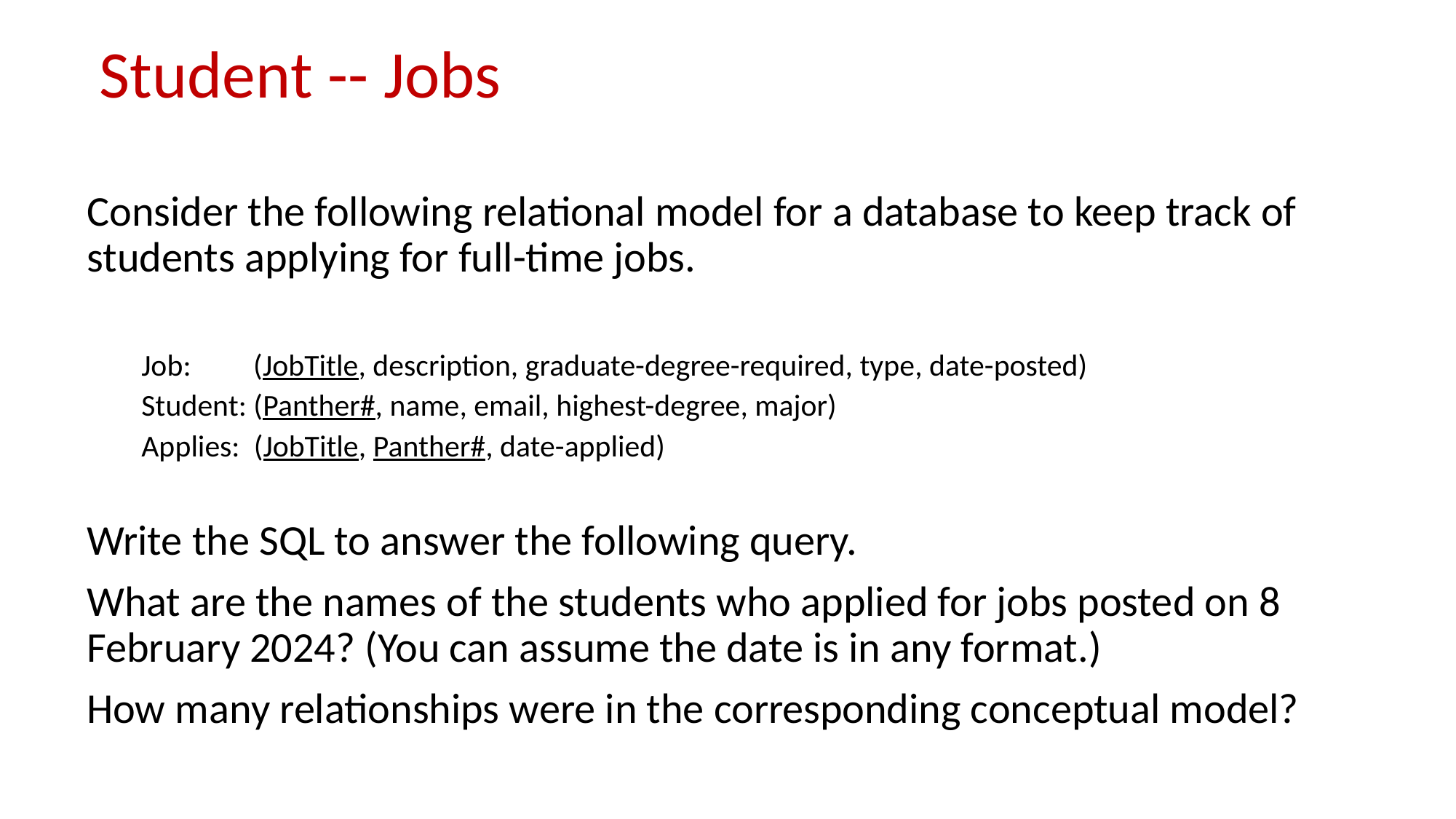

# Student -- Jobs
Consider the following relational model for a database to keep track of students applying for full-time jobs.

Job:         (JobTitle, description, graduate-degree-required, type, date-posted)
Student: (Panther#, name, email, highest-degree, major)
Applies:  (JobTitle, Panther#, date-applied)

Write the SQL to answer the following query.
What are the names of the students who applied for jobs posted on 8 February 2024? (You can assume the date is in any format.)
How many relationships were in the corresponding conceptual model?